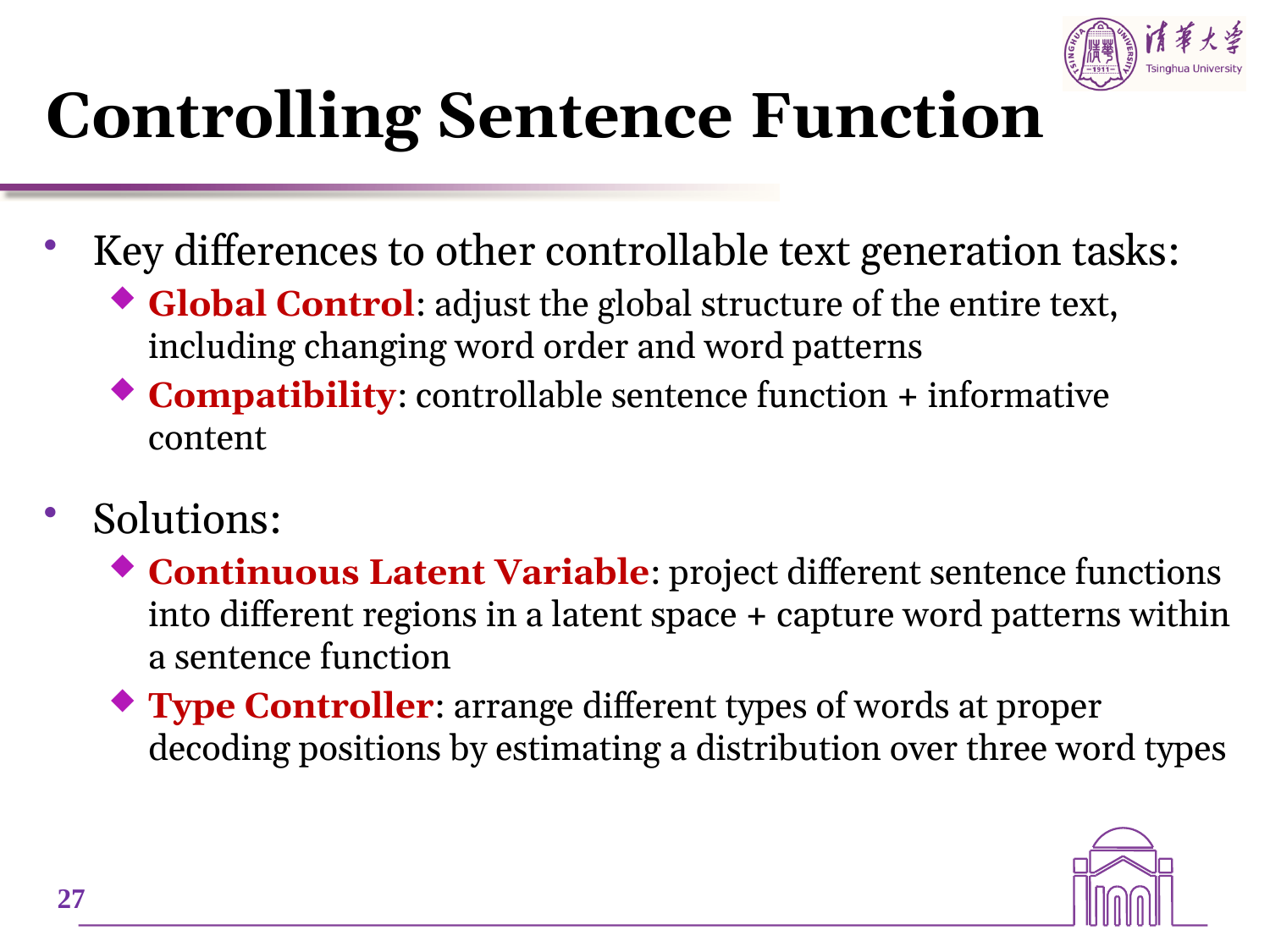

# Controlling Sentence Function
Key differences to other controllable text generation tasks:
Global Control: adjust the global structure of the entire text, including changing word order and word patterns
Compatibility: controllable sentence function + informative content
Solutions:
Continuous Latent Variable: project different sentence functions into different regions in a latent space + capture word patterns within a sentence function
Type Controller: arrange different types of words at proper decoding positions by estimating a distribution over three word types